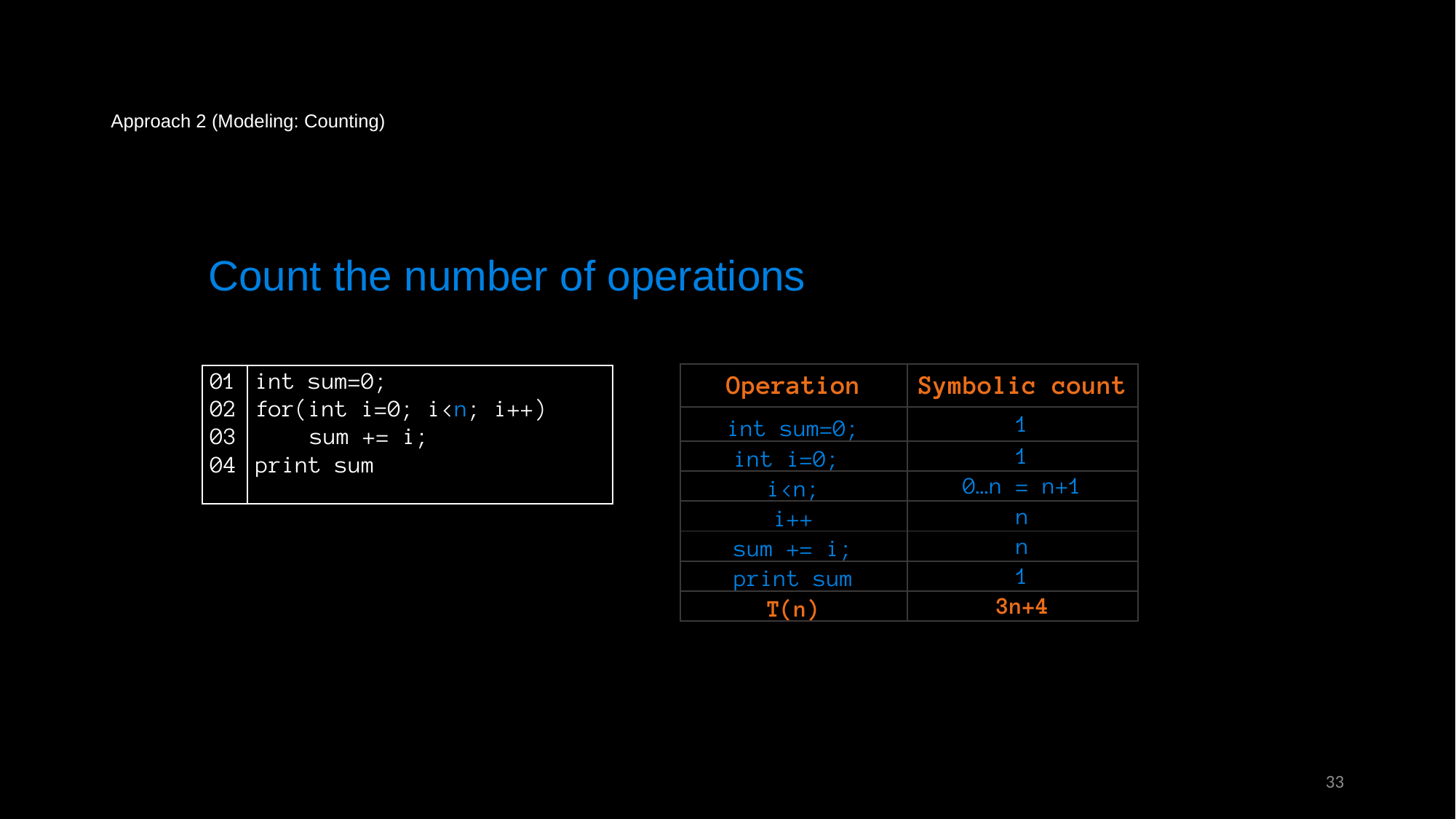

# Approach 2 (Modeling: Counting)
Count the number of operations
| Operation | Symbolic count |
| --- | --- |
| int sum=0; | 1 |
| int i=0; | 1 |
| i<n; | 0…n = n+1 |
| i++ | n |
| sum += i; | n |
| print sum | 1 |
| T(n) | 3n+4 |
| int sum=0; for(int i=0; i<n; i++) sum += i; print sum |
| --- |
| 01 02 03 04 |
| --- |
33